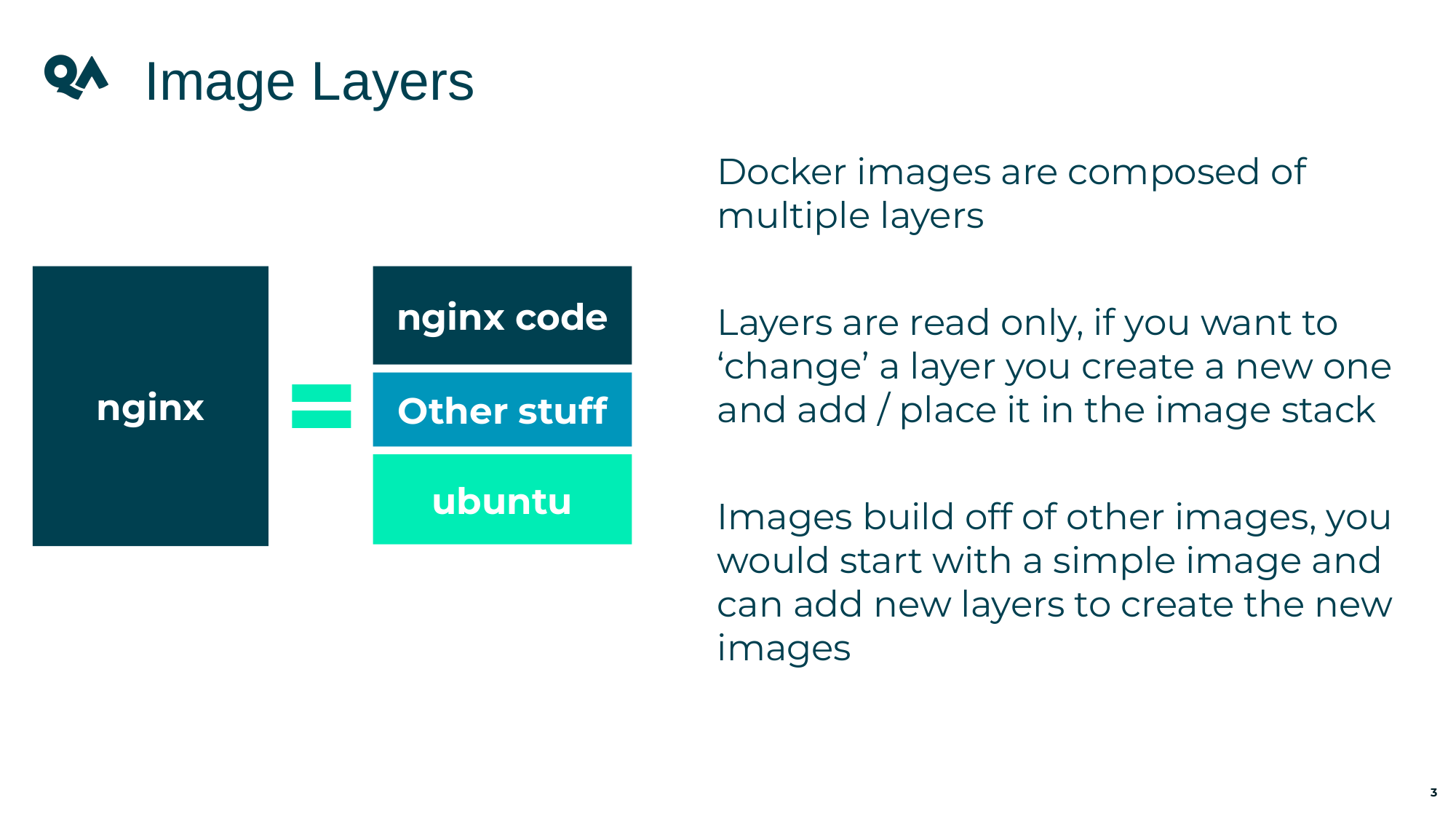

Image Layers
Docker images are composed of multiple layers

Layers are read only, if you want to ‘change’ a layer you create a new one and add / place it in the image stack

Images build off of other images, you would start with a simple image and can add new layers to create the new images

nginx
nginx code

Other stuff
ubuntu
3